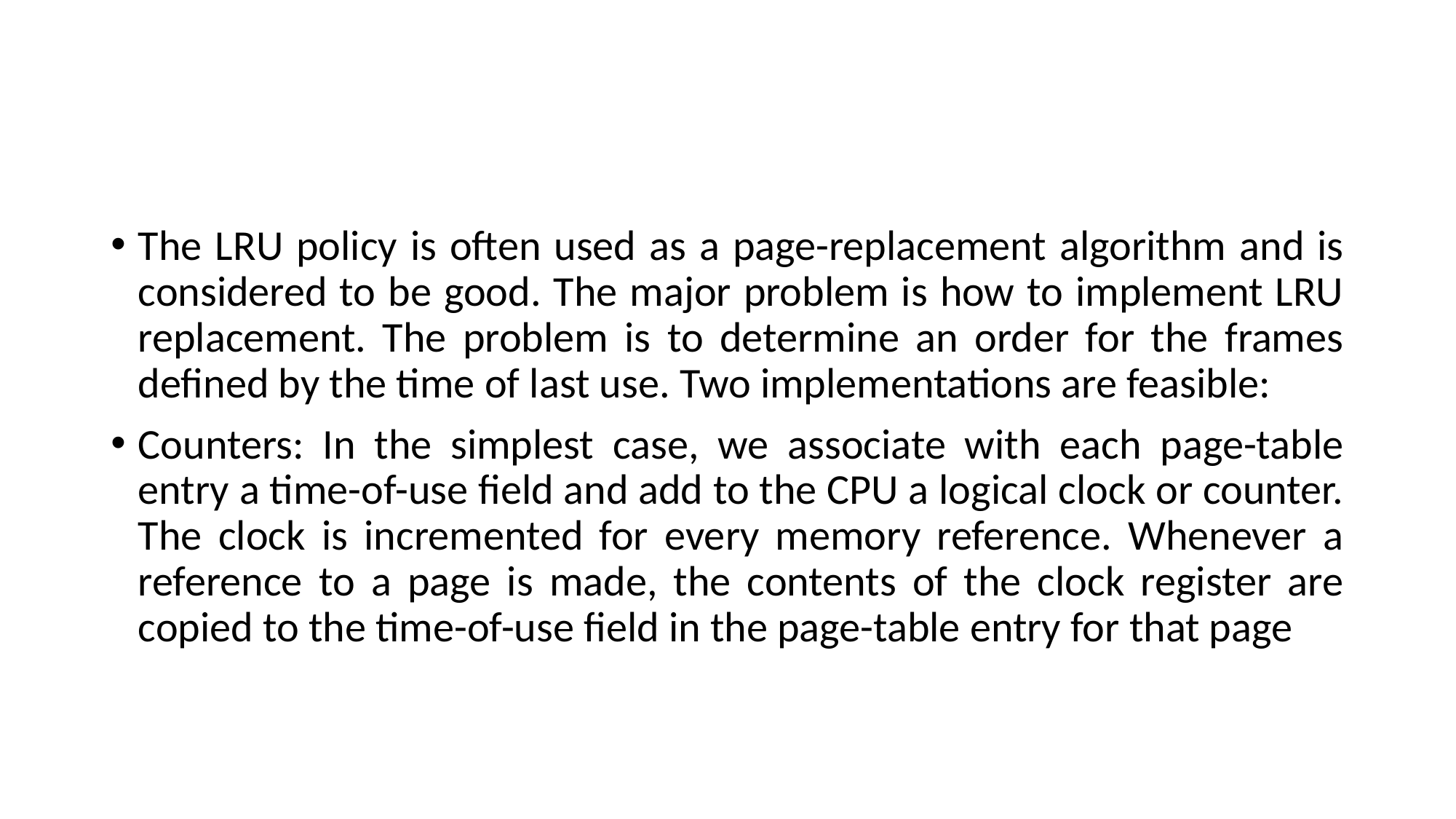

#
The LRU policy is often used as a page-replacement algorithm and is considered to be good. The major problem is how to implement LRU replacement. The problem is to determine an order for the frames defined by the time of last use. Two implementations are feasible:
Counters: In the simplest case, we associate with each page-table entry a time-of-use field and add to the CPU a logical clock or counter. The clock is incremented for every memory reference. Whenever a reference to a page is made, the contents of the clock register are copied to the time-of-use field in the page-table entry for that page